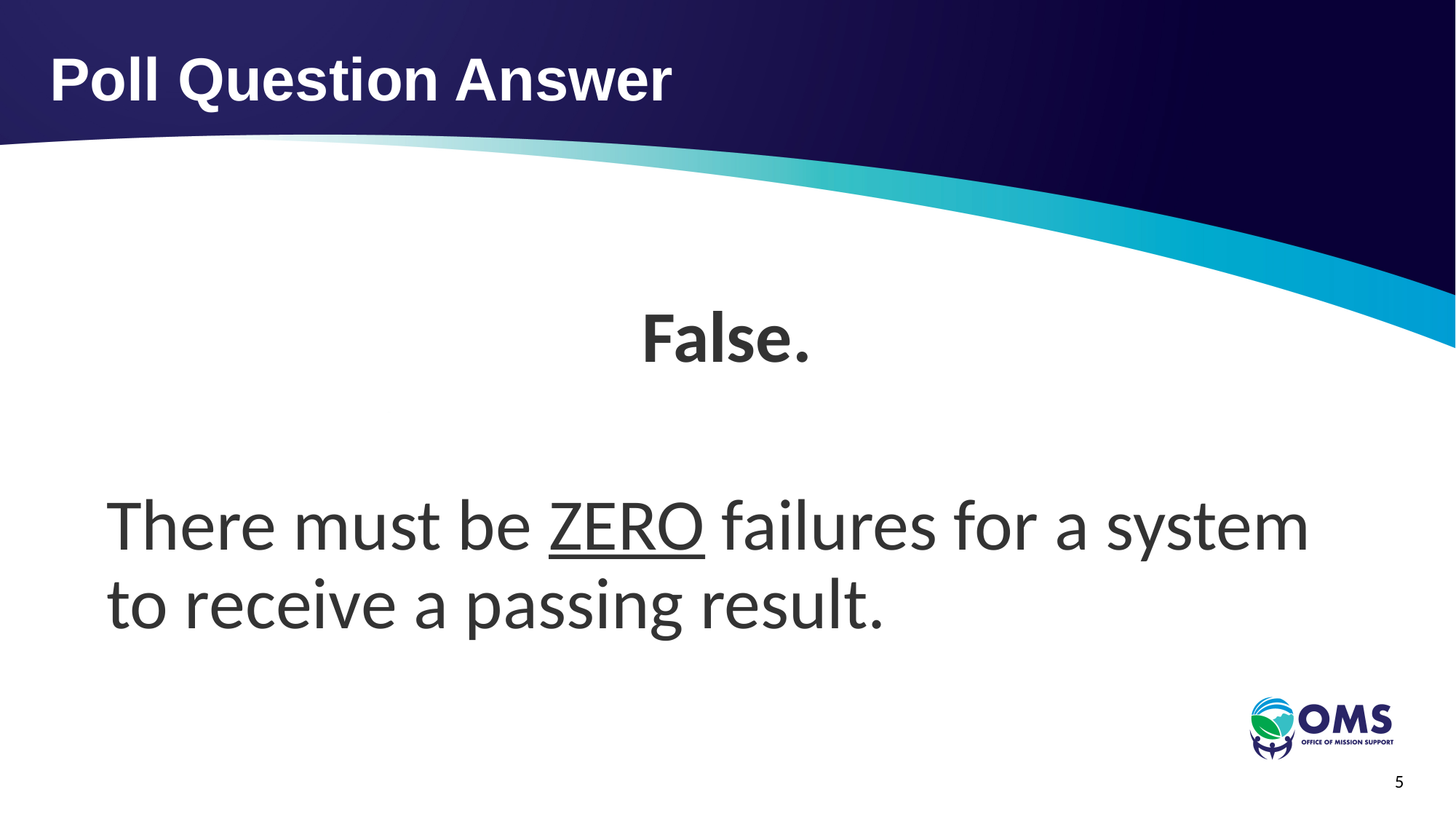

# Poll Question Answer

False.

There must be ZERO failures for a system to receive a passing result.

5